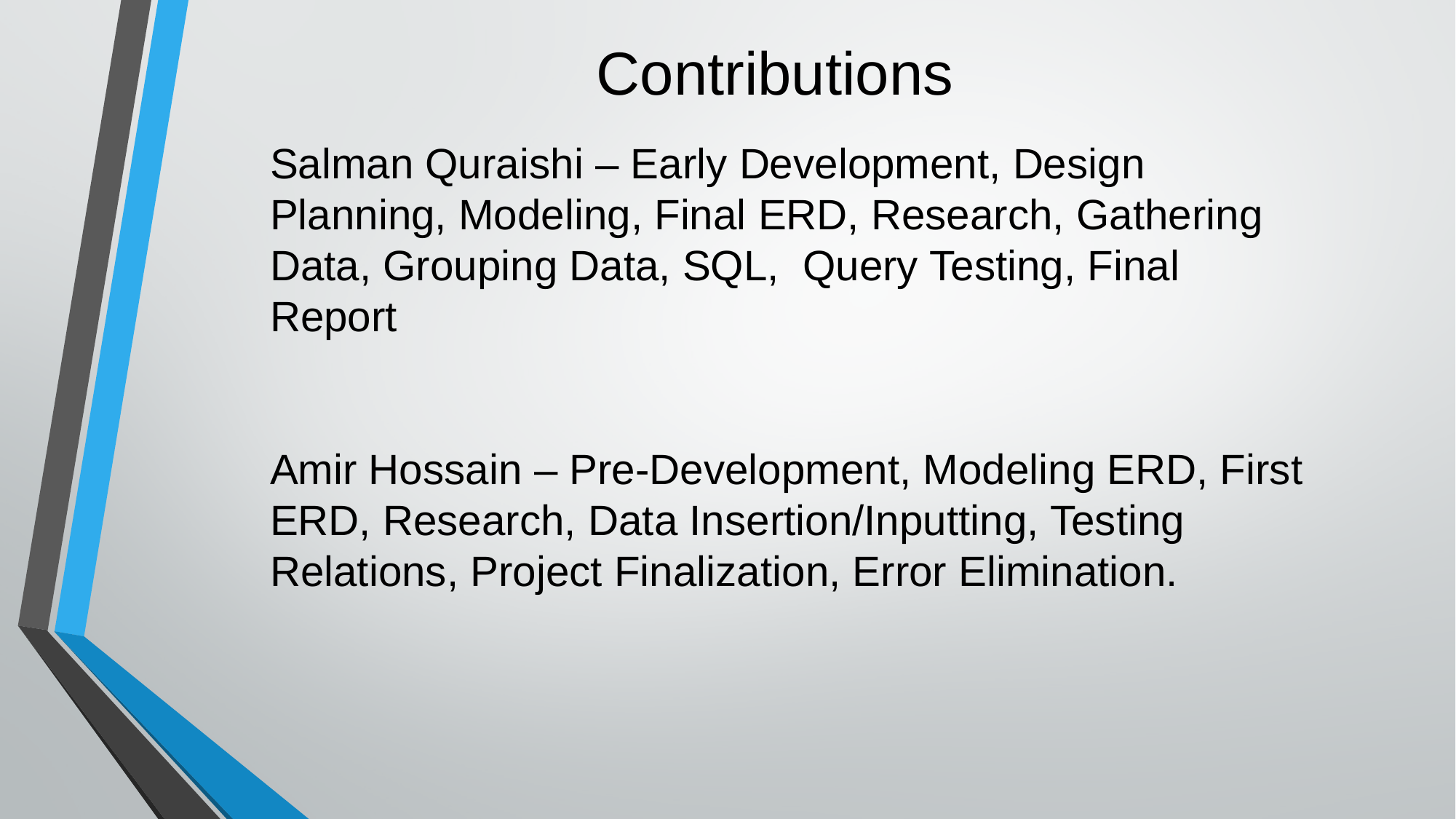

# Contributions
Salman Quraishi – Early Development, Design Planning, Modeling, Final ERD, Research, Gathering Data, Grouping Data, SQL,  Query Testing, Final Report

Amir Hossain – Pre-Development, Modeling ERD, First ERD, Research, Data Insertion/Inputting, Testing Relations, Project Finalization, Error Elimination.